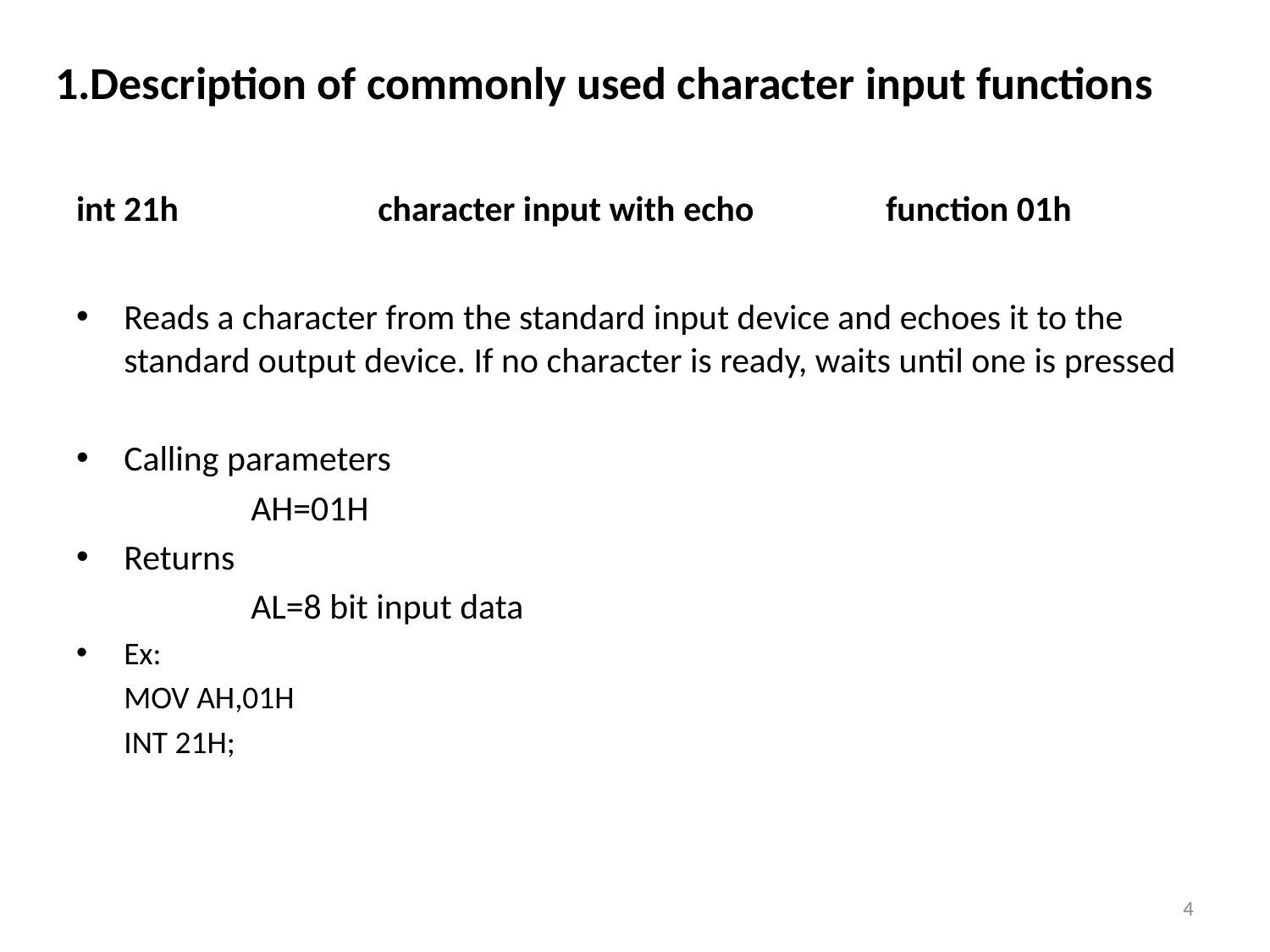

# 1.Description of commonly used character input functions
int 21h		character input with echo		function 01h

Reads a character from the standard input device and echoes it to the standard output device. If no character is ready, waits until one is pressed

Calling parameters
		AH=01H
Returns
		AL=8 bit input data
Ex:
	MOV AH,01H
	INT 21H;
4